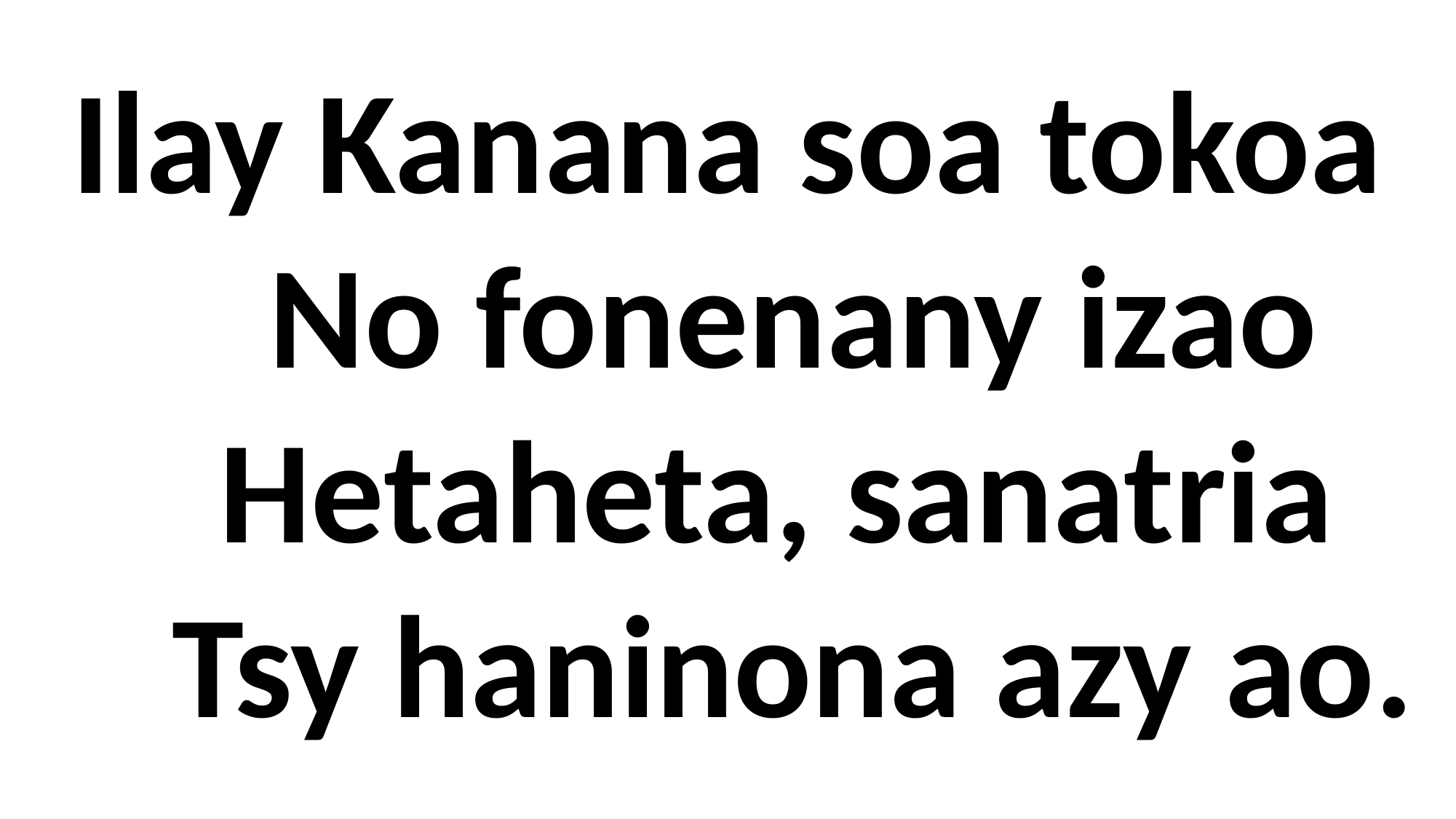

Ilay Kanana soa tokoa
    No fonenany izao
   Hetaheta, sanatria
    Tsy haninona azy ao.